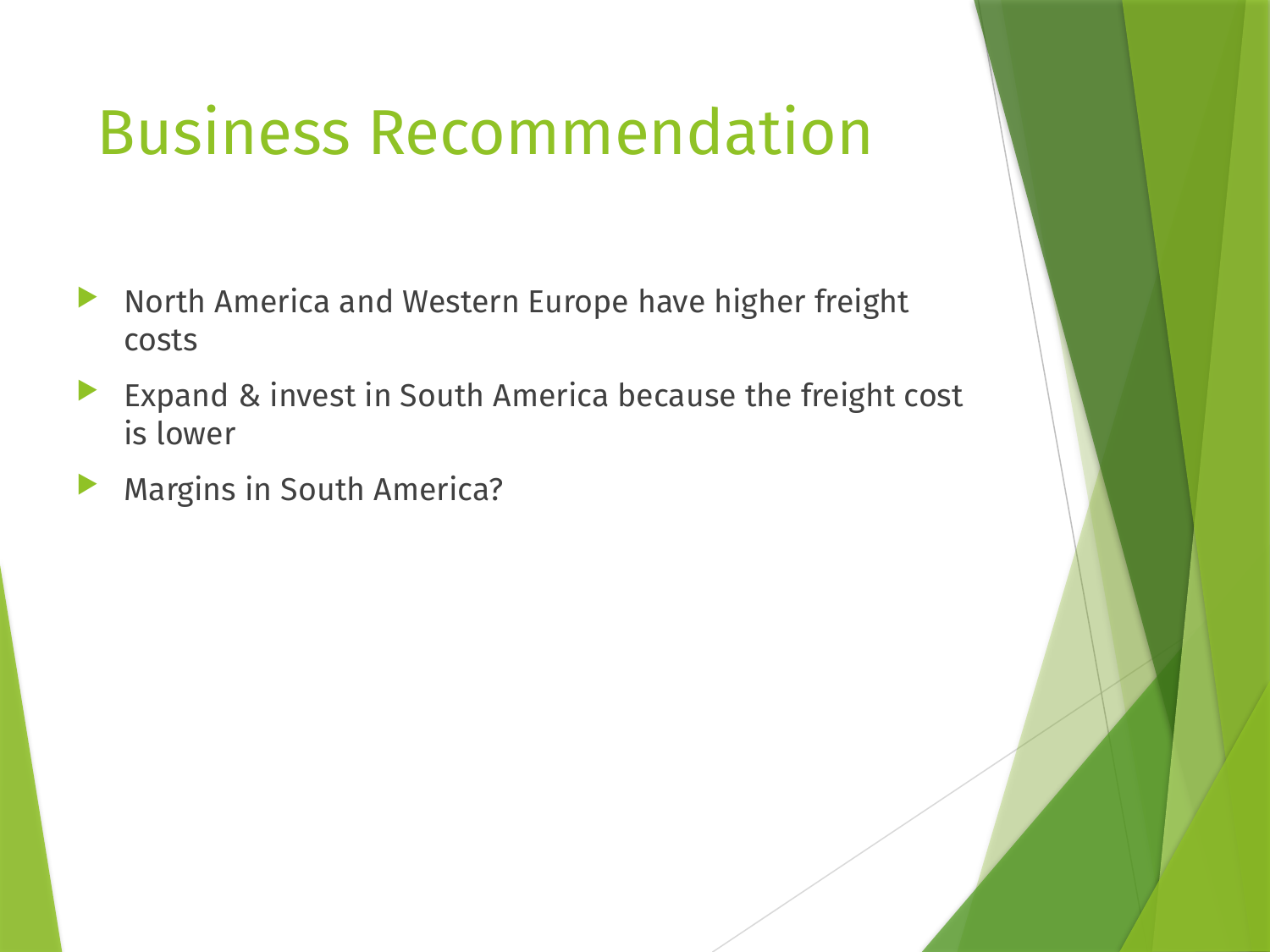

# Business Recommendation
North America and Western Europe have higher freight costs
Expand & invest in South America because the freight cost is lower
Margins in South America?